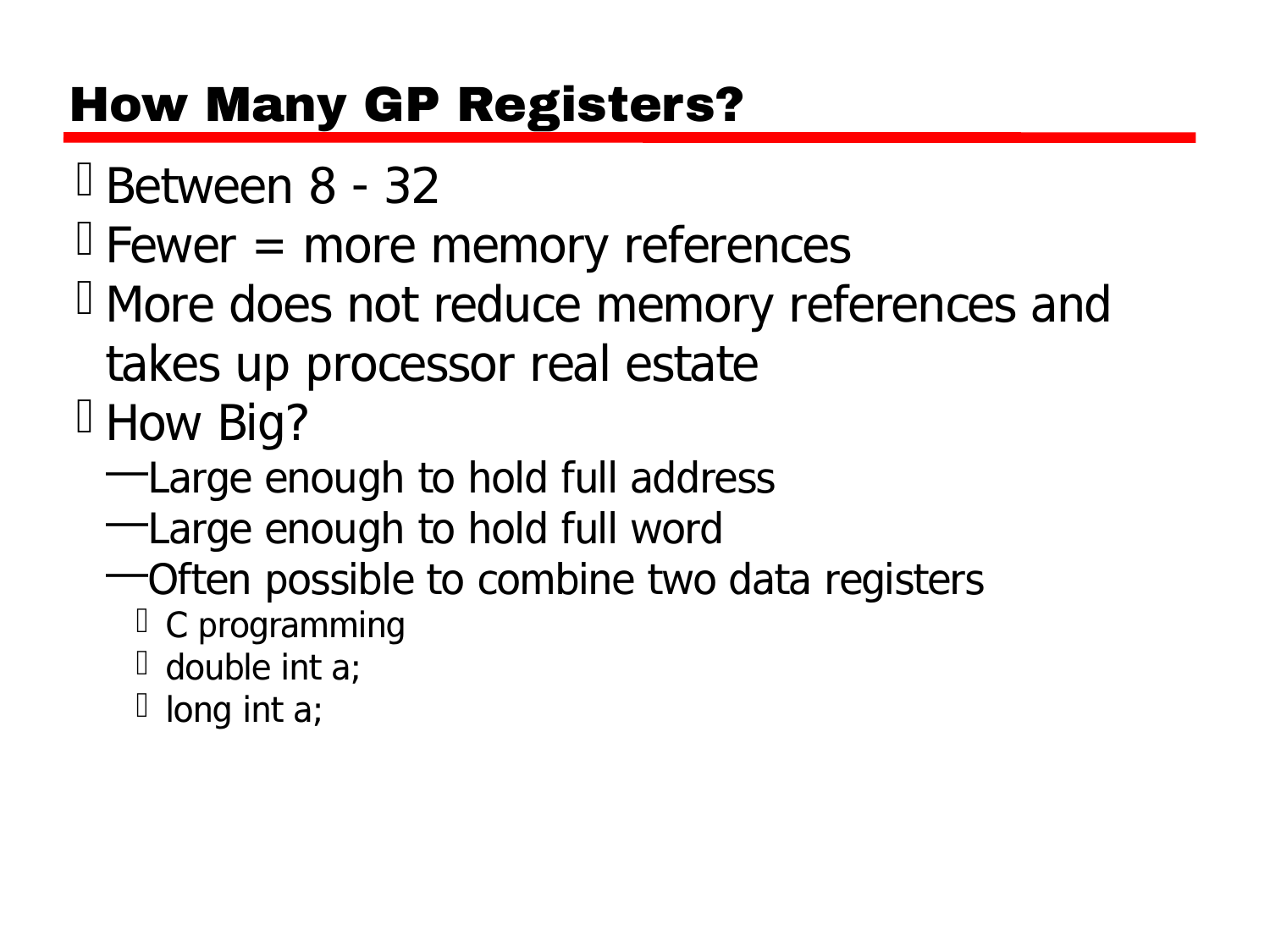

How Many GP Registers?
Between 8 - 32
Fewer = more memory references
More does not reduce memory references and takes up processor real estate
How Big?
Large enough to hold full address
Large enough to hold full word
Often possible to combine two data registers
C programming
double int a;
long int a;